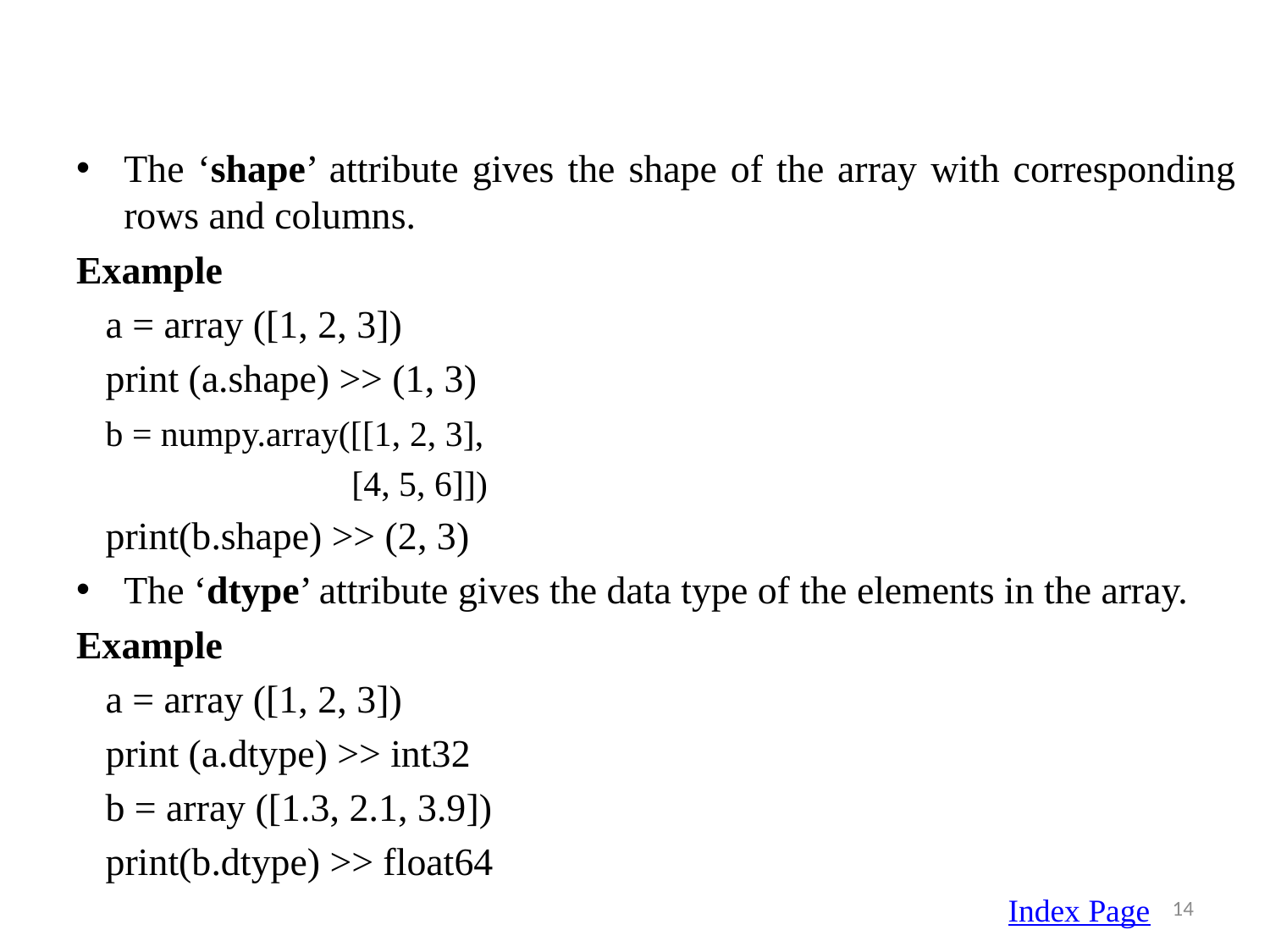

The ‘shape’ attribute gives the shape of the array with corresponding rows and columns.
Example
   a = array ([1, 2, 3])
   print (a.shape) >> (1, 3)
   b = numpy.array([[1, 2, 3],
                               [4, 5, 6]])
   print(b.shape) >> (2, 3)
The ‘dtype’ attribute gives the data type of the elements in the array.
Example
   a = array ([1, 2, 3])
   print (a.dtype) >> int32
   b = array ([1.3, 2.1, 3.9])
   print(b.dtype) >> float64

14
Index Page